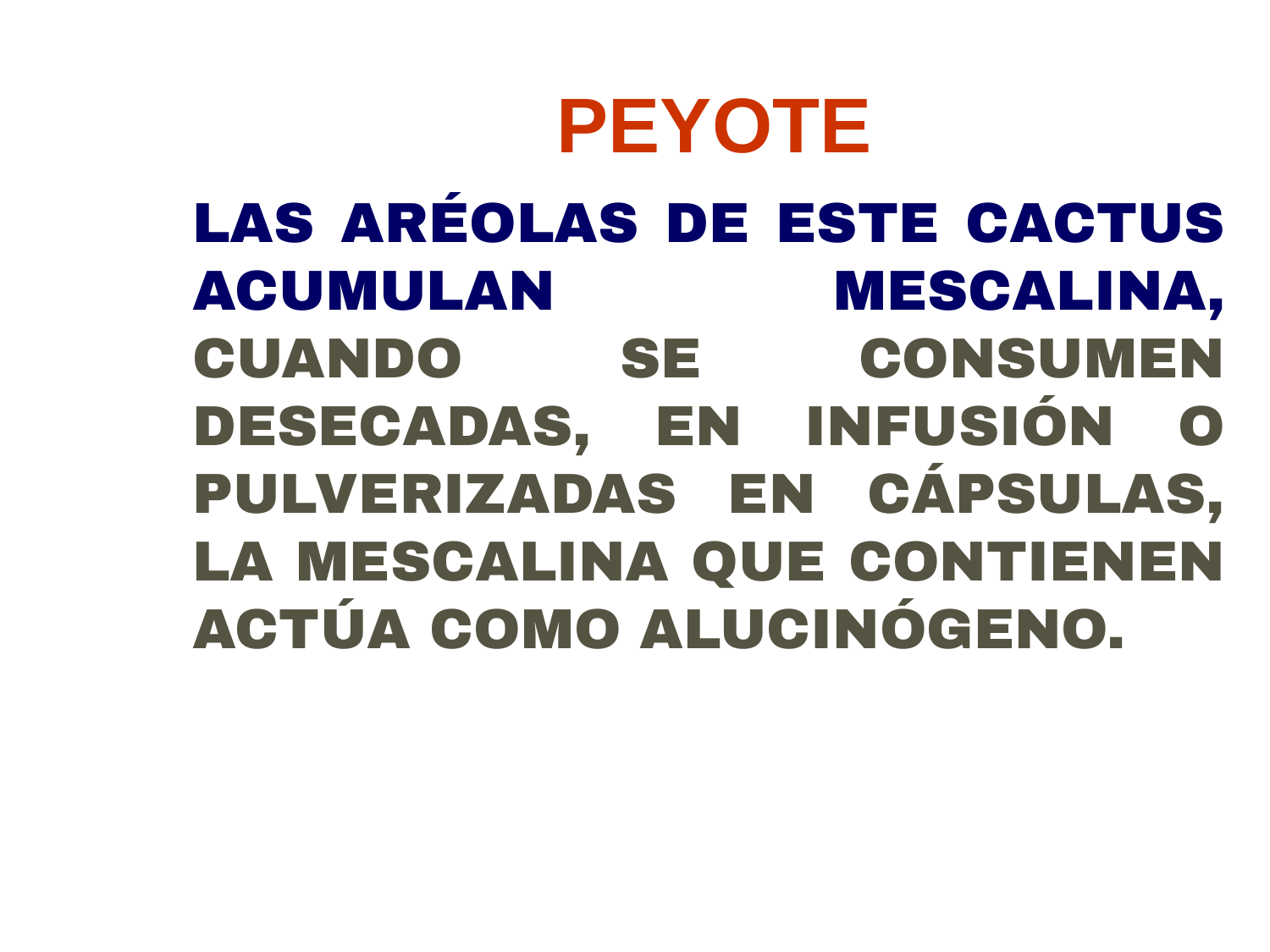

# PEYOTE
LAS ARÉOLAS DE ESTE CACTUS ACUMULAN MESCALINA, CUANDO SE CONSUMEN DESECADAS, EN INFUSIÓN O PULVERIZADAS EN CÁPSULAS, LA MESCALINA QUE CONTIENEN ACTÚA COMO ALUCINÓGENO.